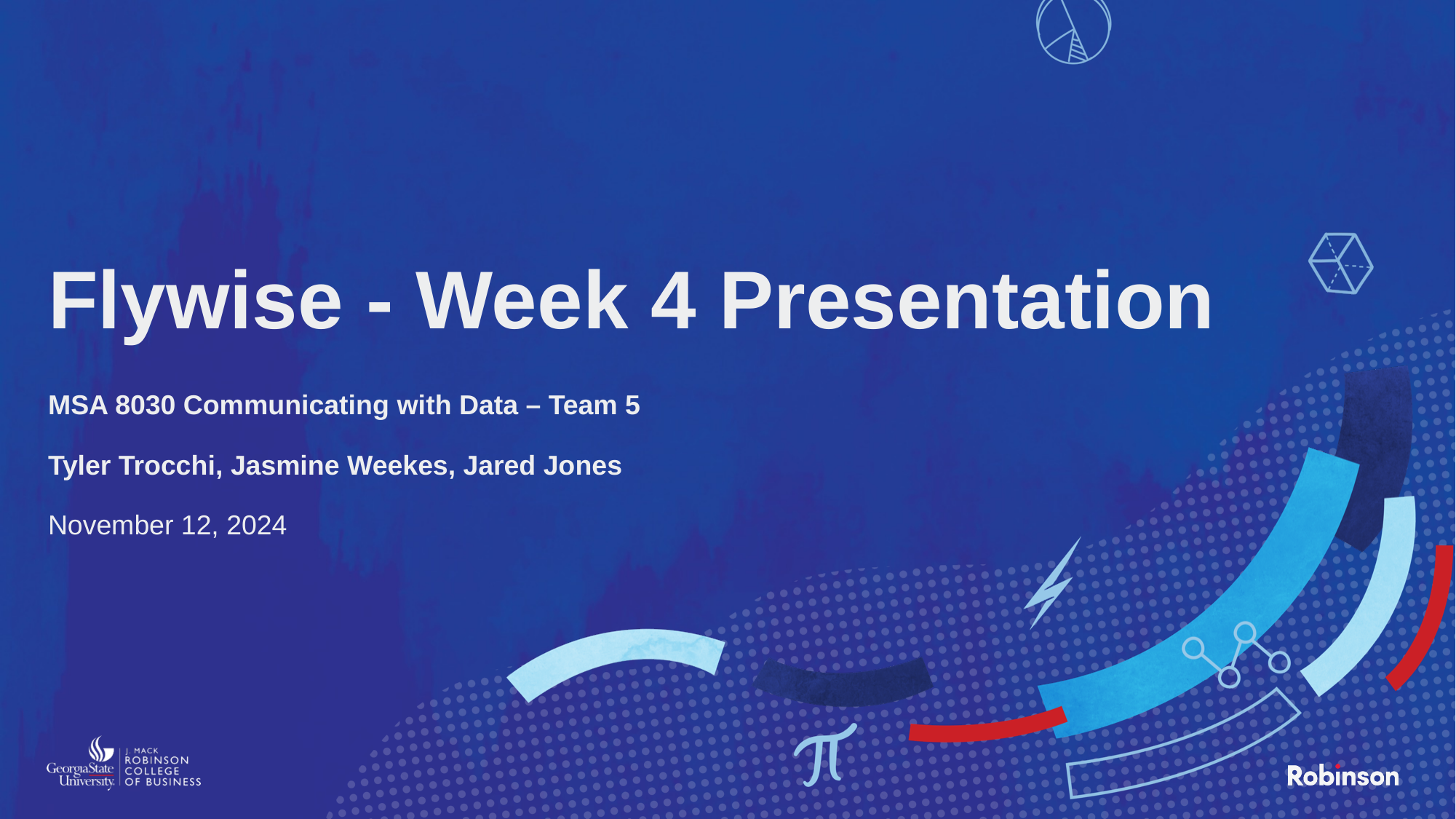

# Flywise - Week 4 Presentation
MSA 8030 Communicating with Data – Team 5
Tyler Trocchi, Jasmine Weekes, Jared Jones
November 12, 2024